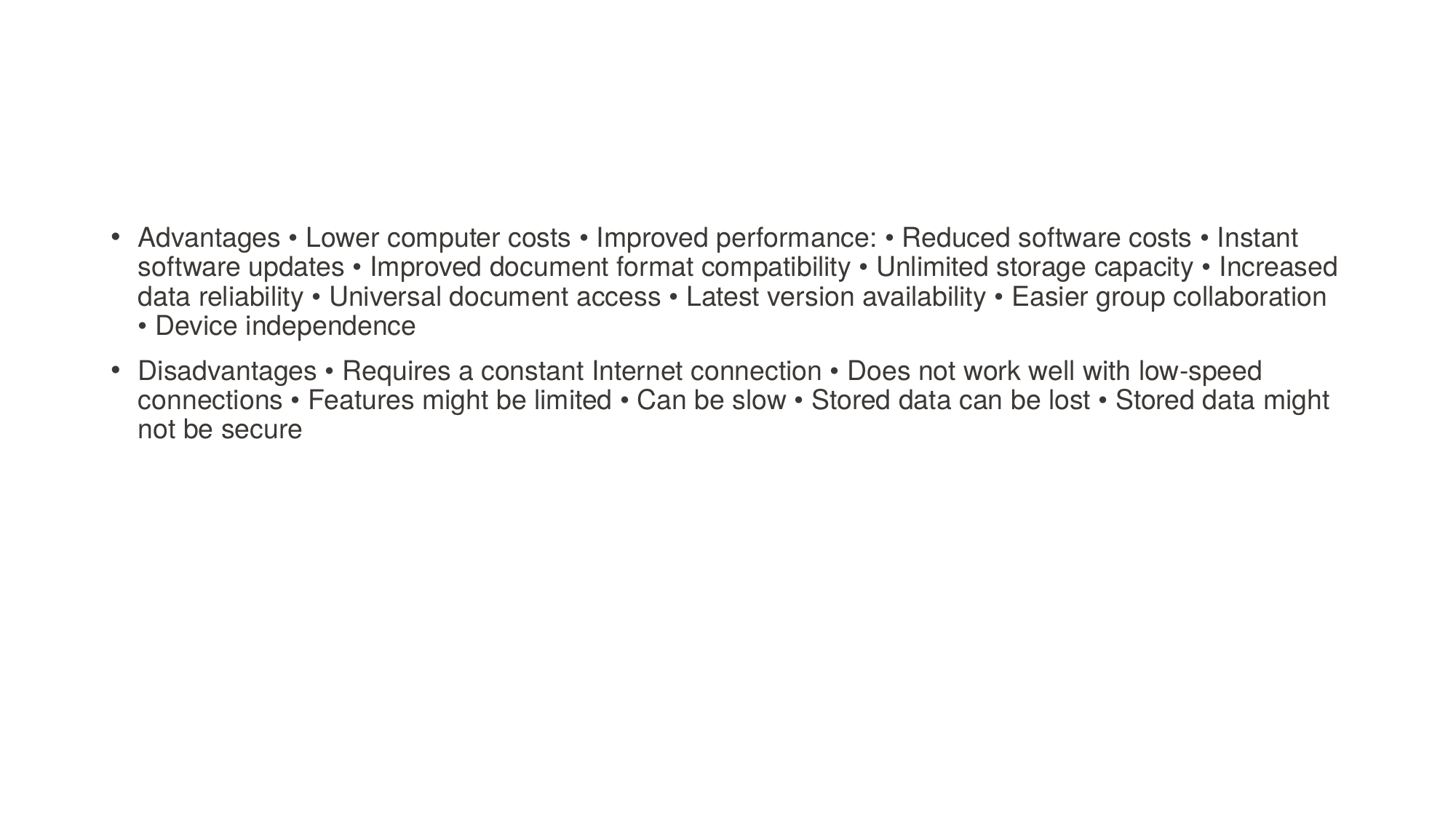

#
Advantages • Lower computer costs • Improved performance: • Reduced software costs • Instant software updates • Improved document format compatibility • Unlimited storage capacity • Increased data reliability • Universal document access • Latest version availability • Easier group collaboration • Device independence
Disadvantages • Requires a constant Internet connection • Does not work well with low-speed connections • Features might be limited • Can be slow • Stored data can be lost • Stored data might not be secure